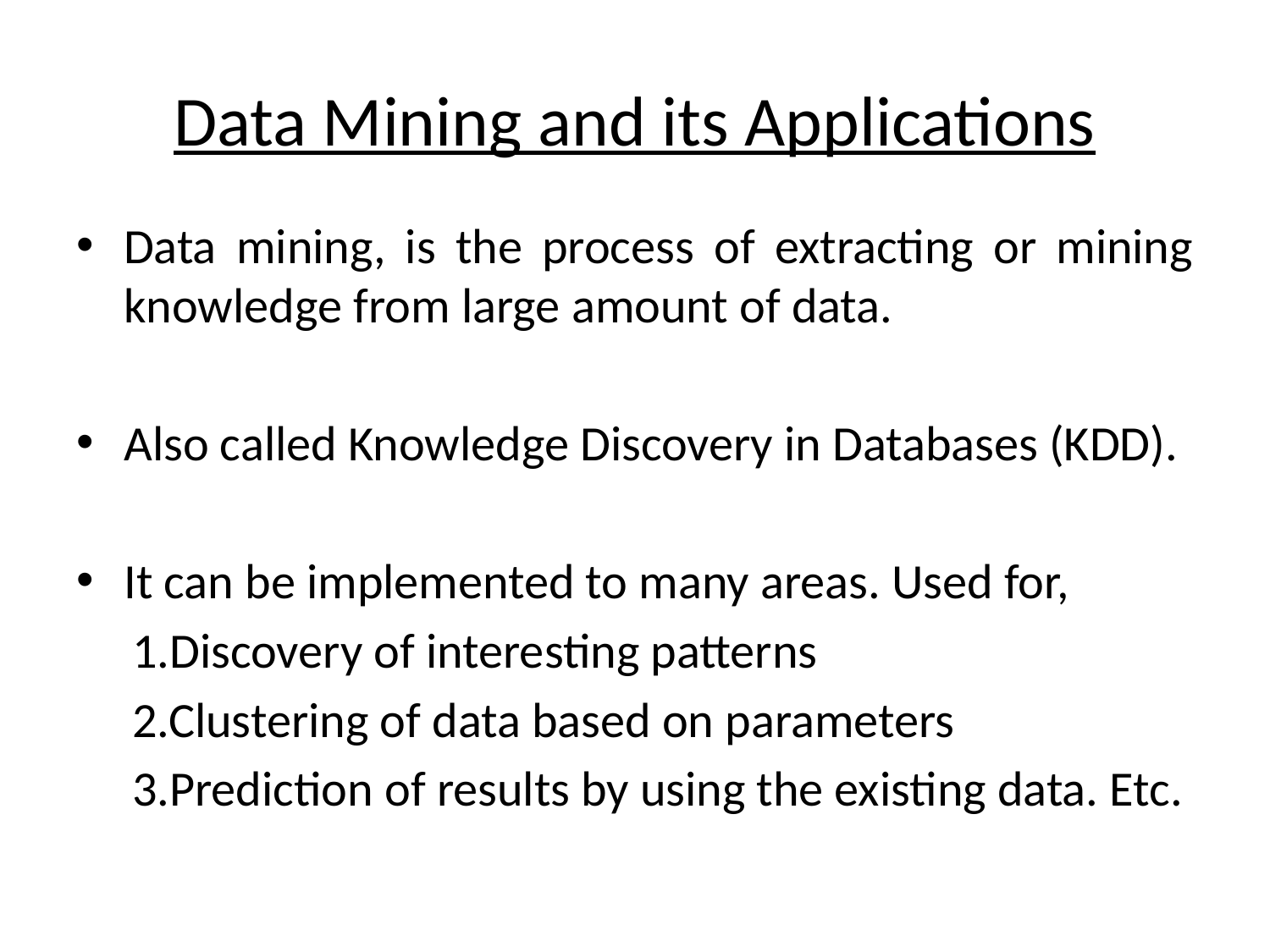

# Data Mining and its Applications
Data mining, is the process of extracting or mining knowledge from large amount of data.

Also called Knowledge Discovery in Databases (KDD).

It can be implemented to many areas. Used for,
     1.Discovery of interesting patterns
     2.Clustering of data based on parameters
     3.Prediction of results by using the existing data. Etc.